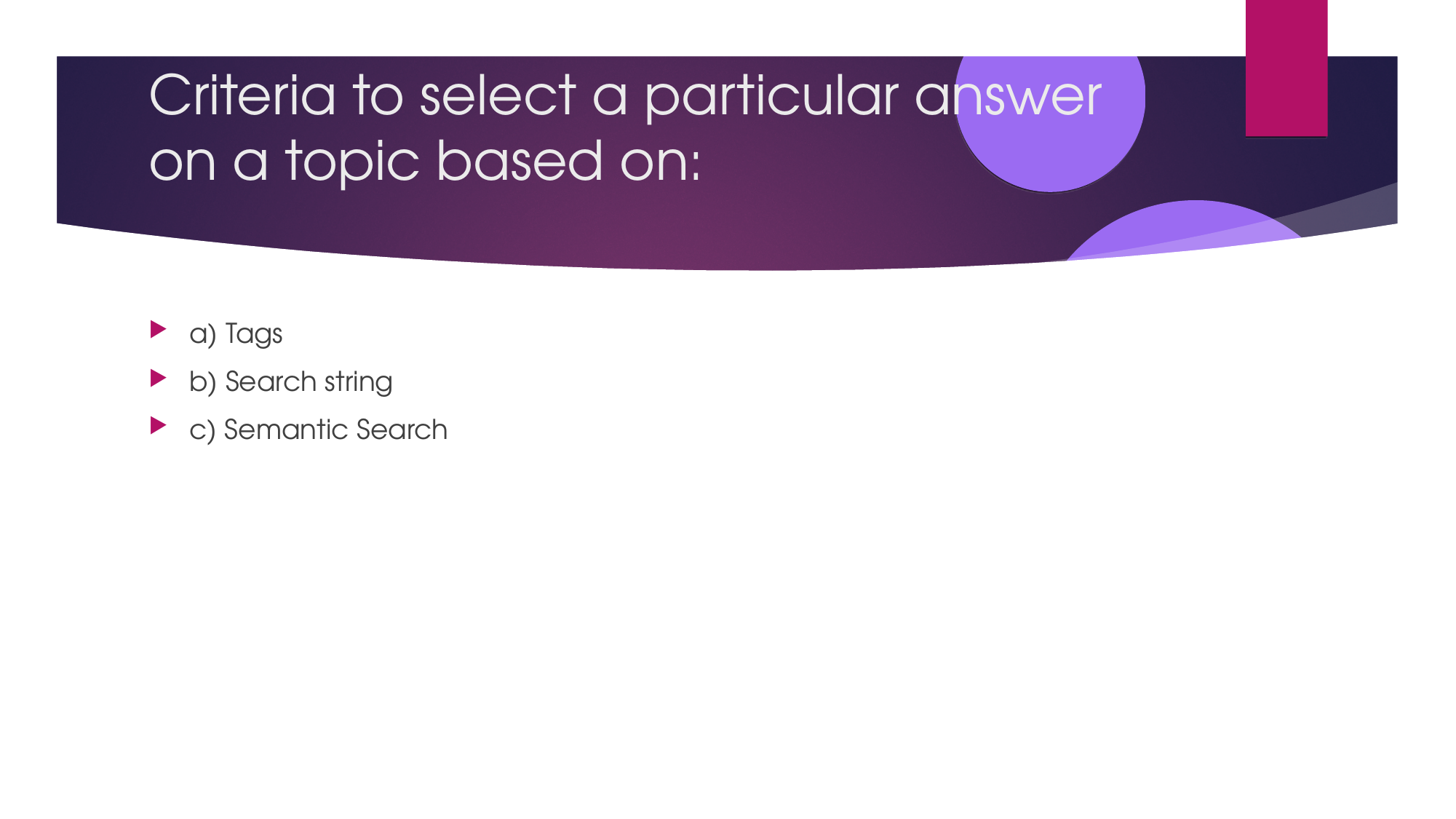

Criteria to select a particular answer on a topic based on:
a) Tags
b) Search string
c) Semantic Search